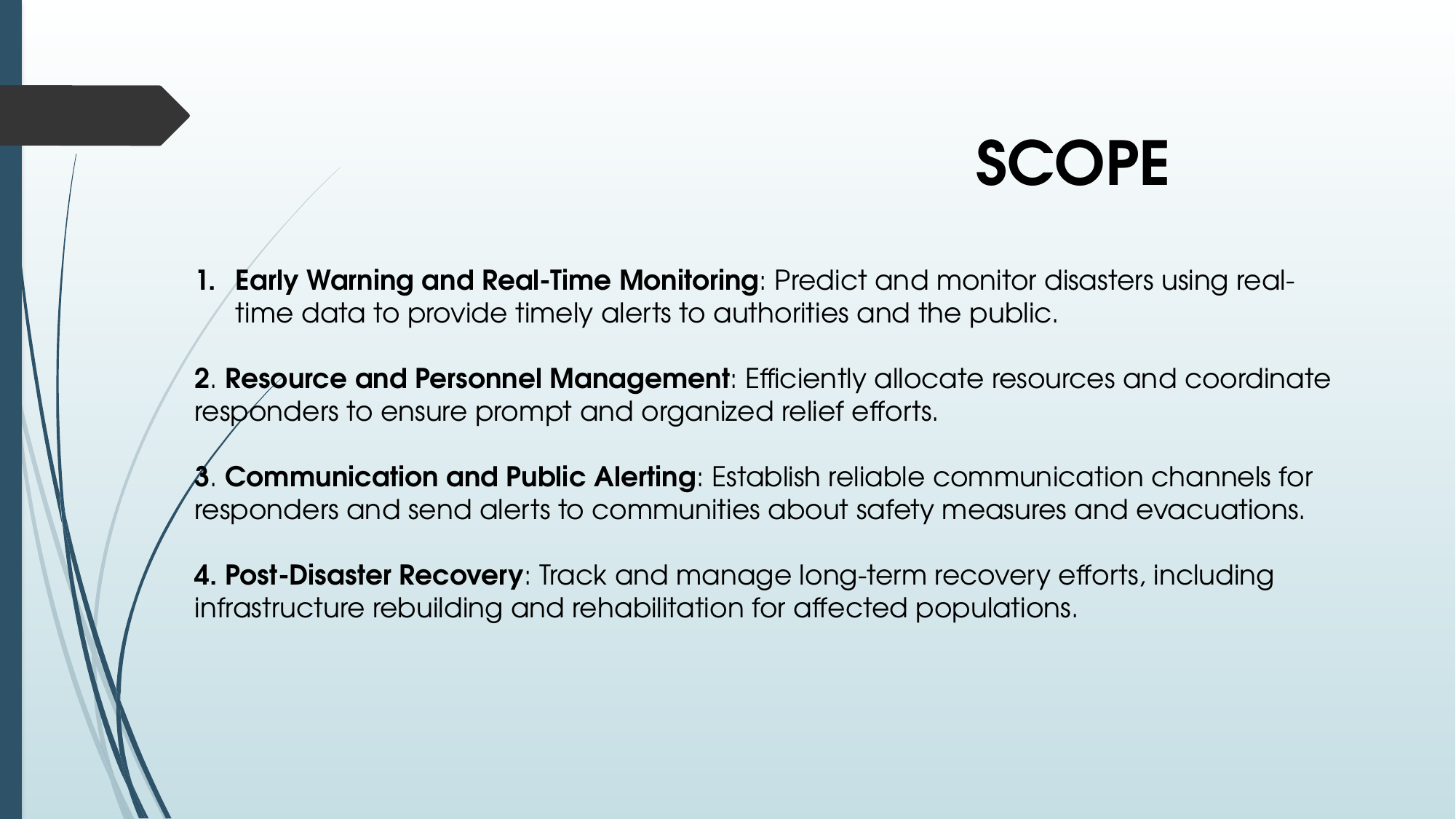

SCOPE

Early Warning and Real-Time Monitoring: Predict and monitor disasters using real-time data to provide timely alerts to authorities and the public.

2. Resource and Personnel Management: Efficiently allocate resources and coordinate responders to ensure prompt and organized relief efforts.

3. Communication and Public Alerting: Establish reliable communication channels for responders and send alerts to communities about safety measures and evacuations.

4. Post-Disaster Recovery: Track and manage long-term recovery efforts, including infrastructure rebuilding and rehabilitation for affected populations.